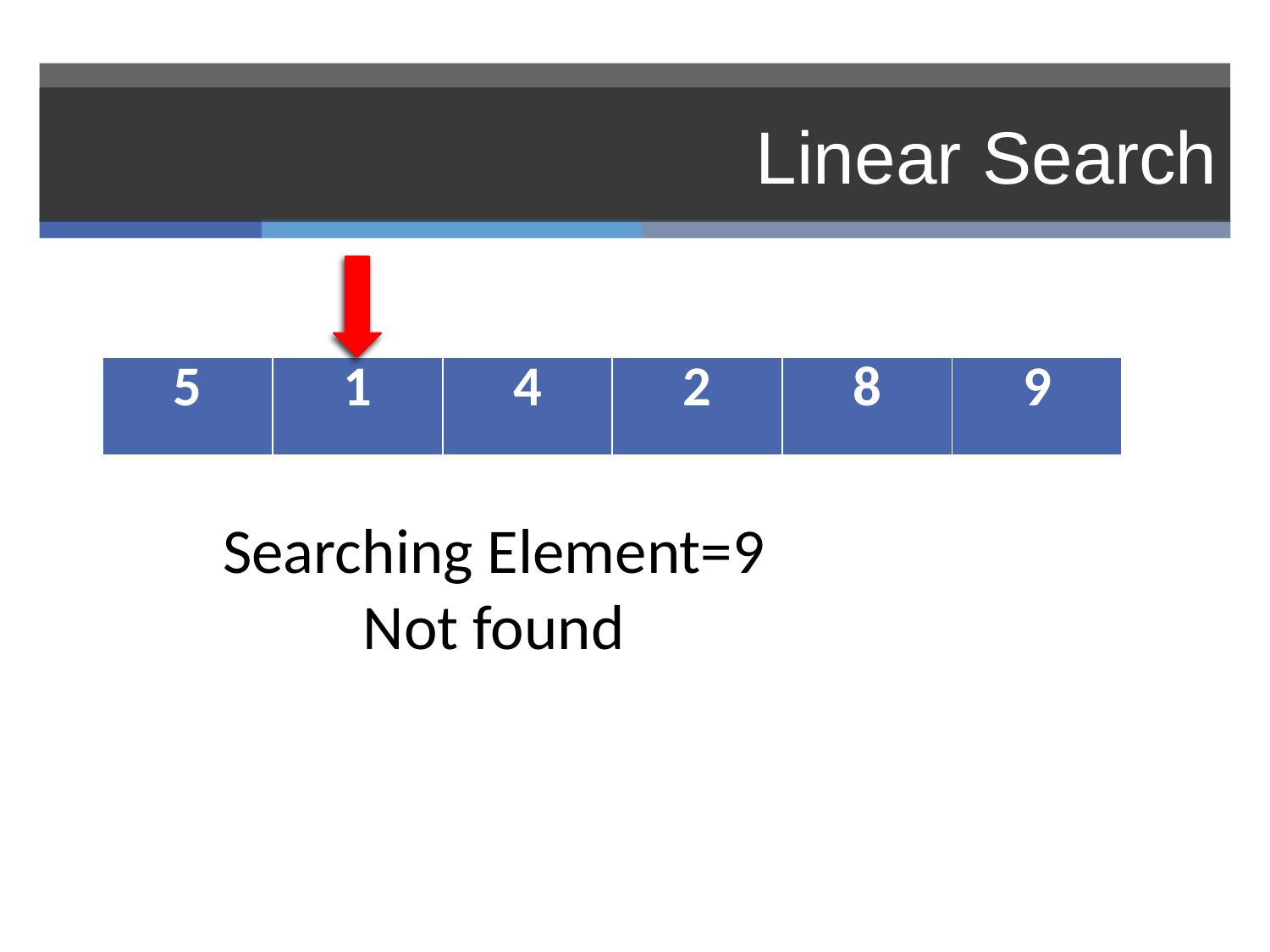

# Linear Search

| 5 | 1 | 4 | 2 | 8 | 9 |
| --- | --- | --- | --- | --- | --- |
Searching Element=9
Not found